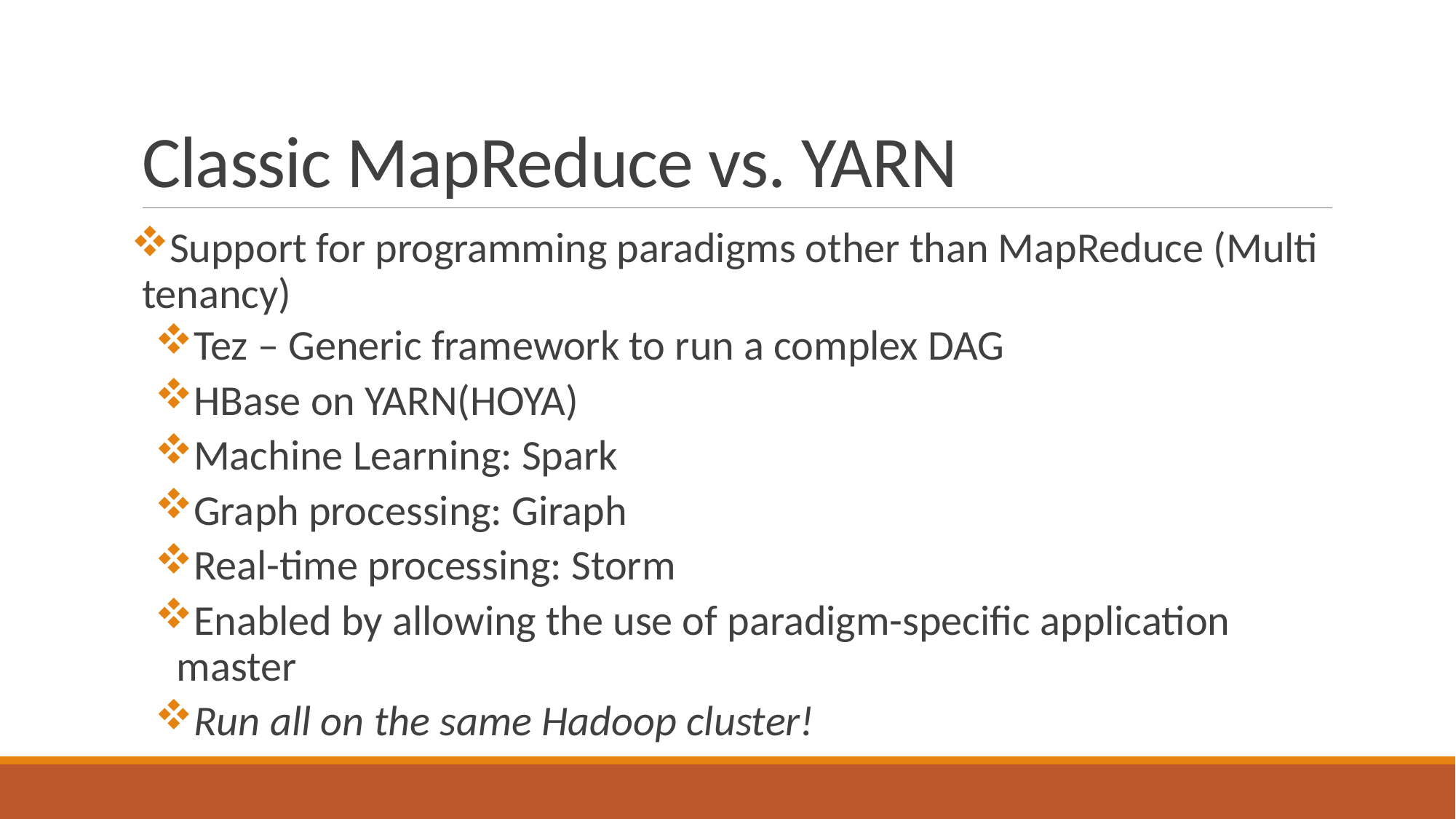

# Classic MapReduce vs. YARN
Support for programming paradigms other than MapReduce (Multi tenancy)
Tez – Generic framework to run a complex DAG
HBase on YARN(HOYA)
Machine Learning: Spark
Graph processing: Giraph
Real-time processing: Storm
Enabled by allowing the use of paradigm-specific application master
Run all on the same Hadoop cluster!